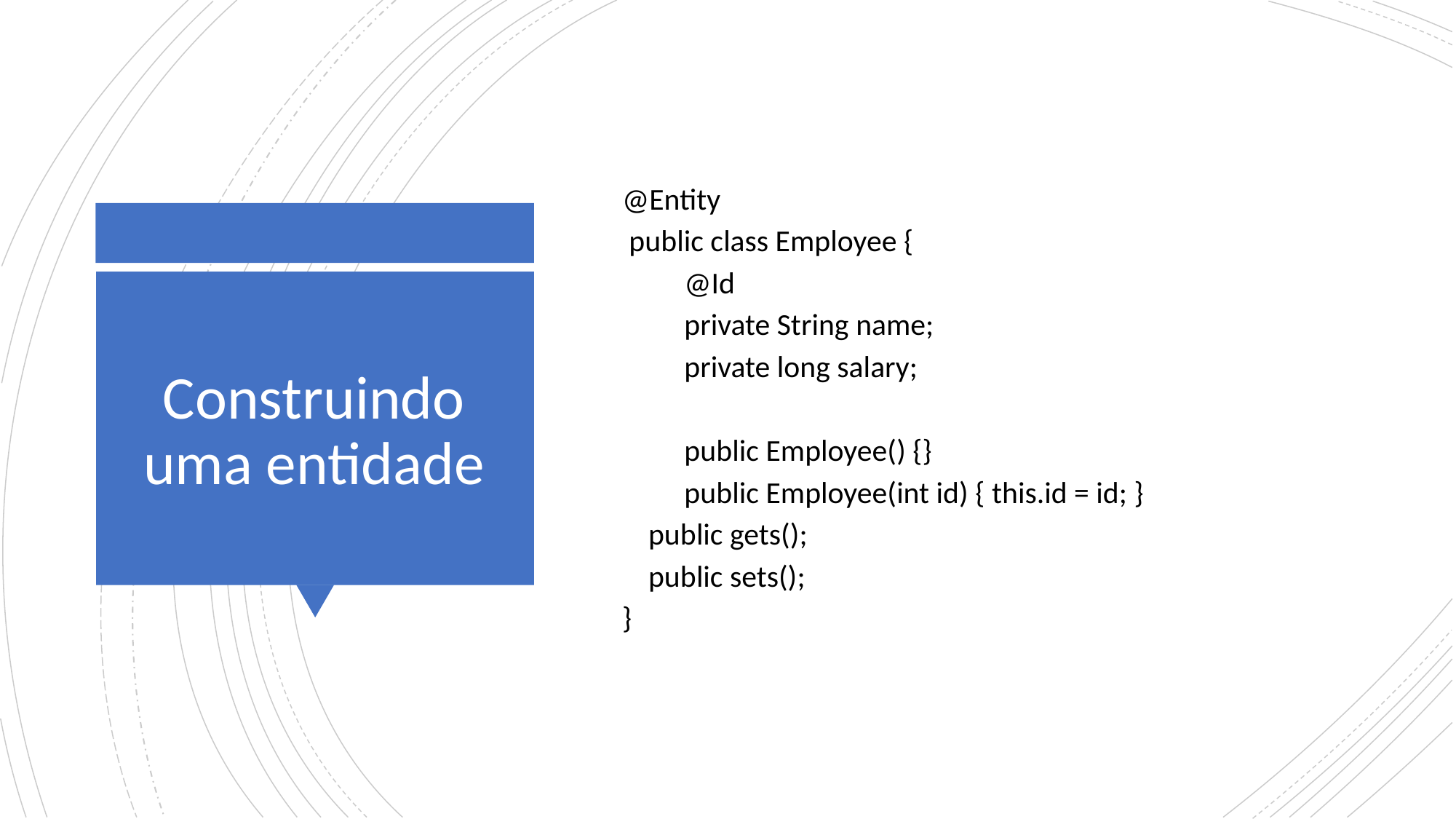

@Entity
 public class Employee {
         @Id
         private String name;
         private long salary;

         public Employee() {}
         public Employee(int id) { this.id = id; }
public gets();
public sets();
}

# Construindo uma entidade